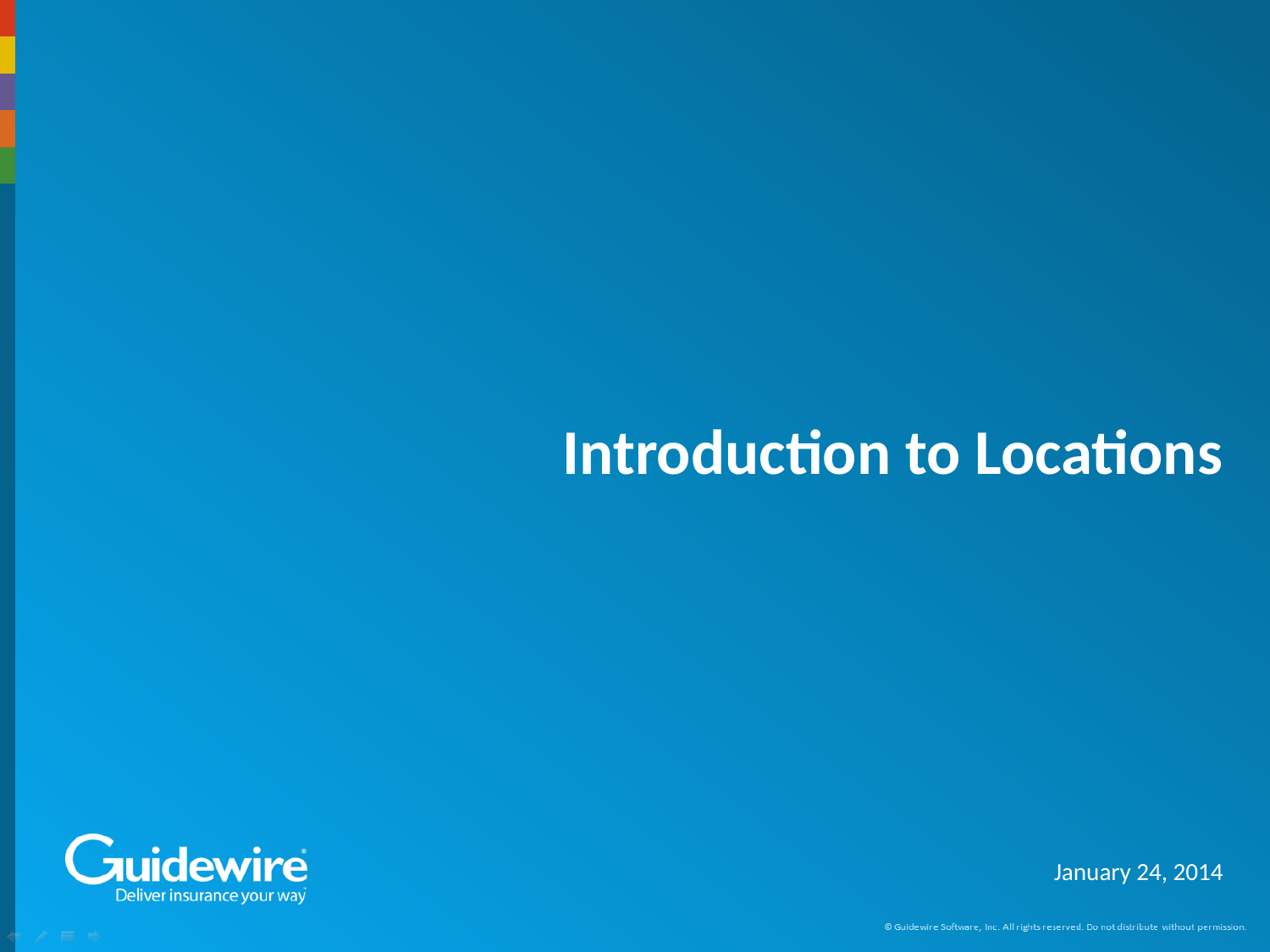

# Introduction to Locations
January 24, 2014